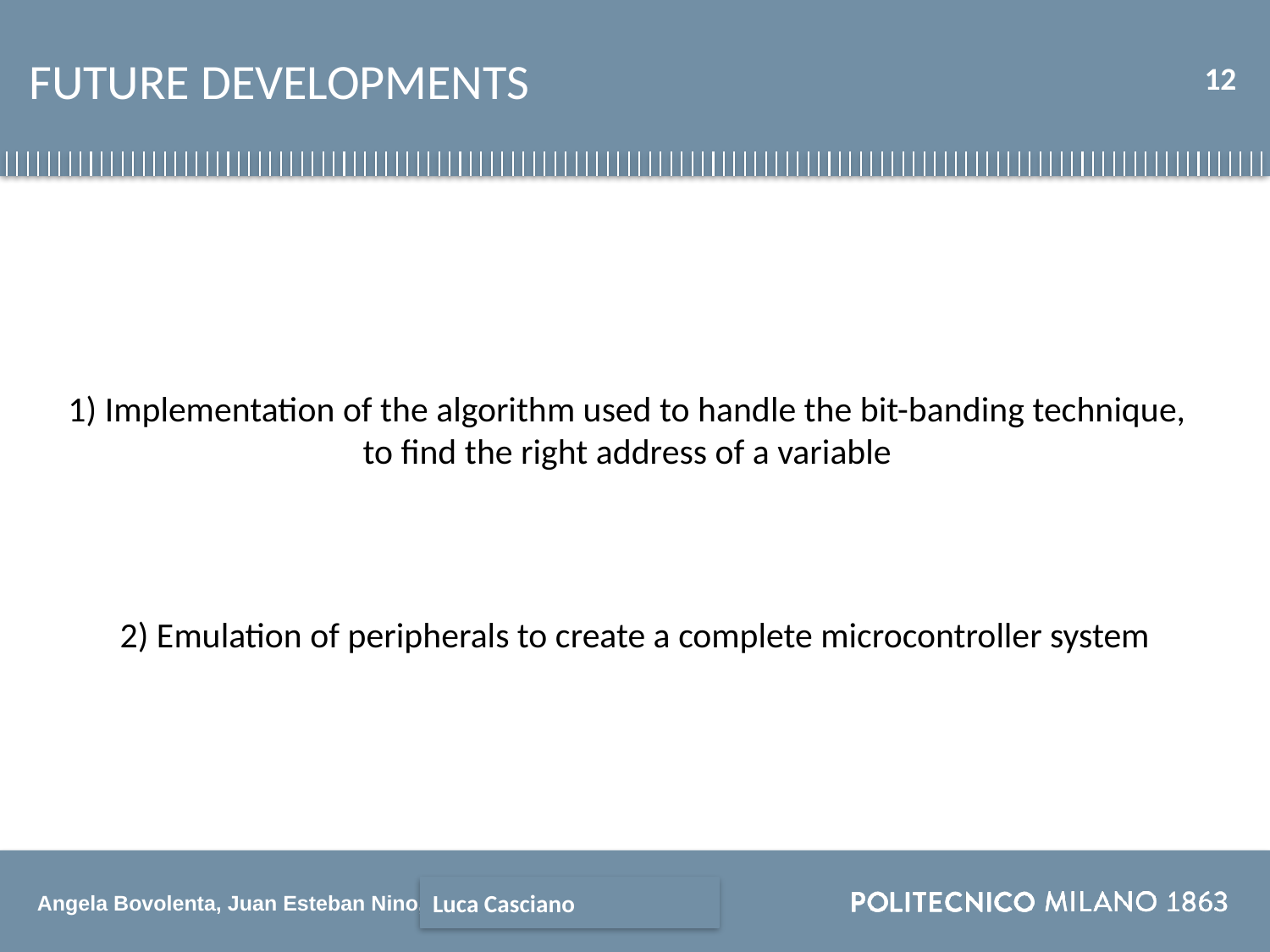

FUTURE DEVELOPMENTS
12
1) Implementation of the algorithm used to handle the bit-banding technique, to find the right address of a variable
2) Emulation of peripherals to create a complete microcontroller system
Luca Casciano